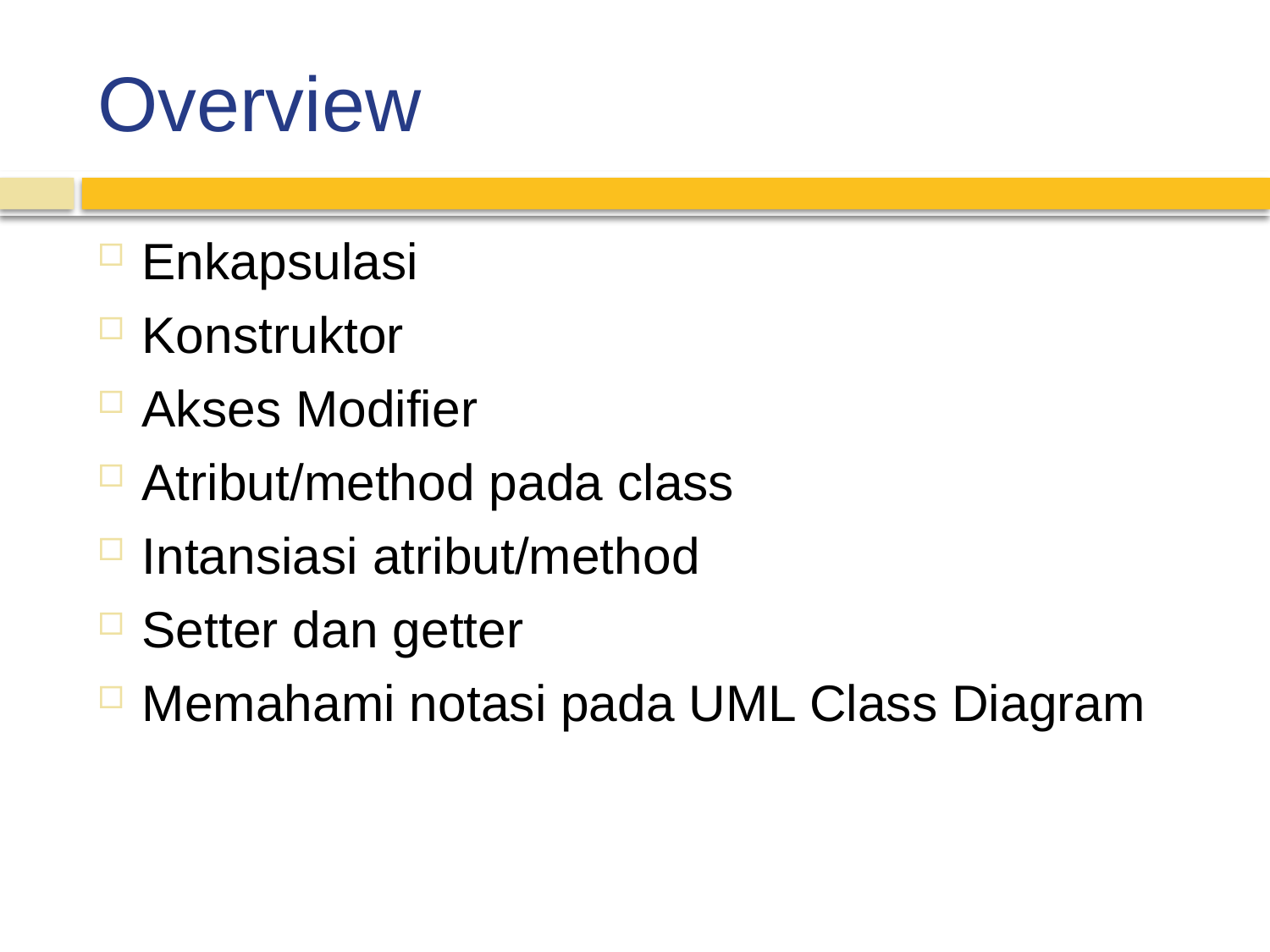

# Overview
Enkapsulasi
Konstruktor
Akses Modifier
Atribut/method pada class
Intansiasi atribut/method
Setter dan getter
Memahami notasi pada UML Class Diagram